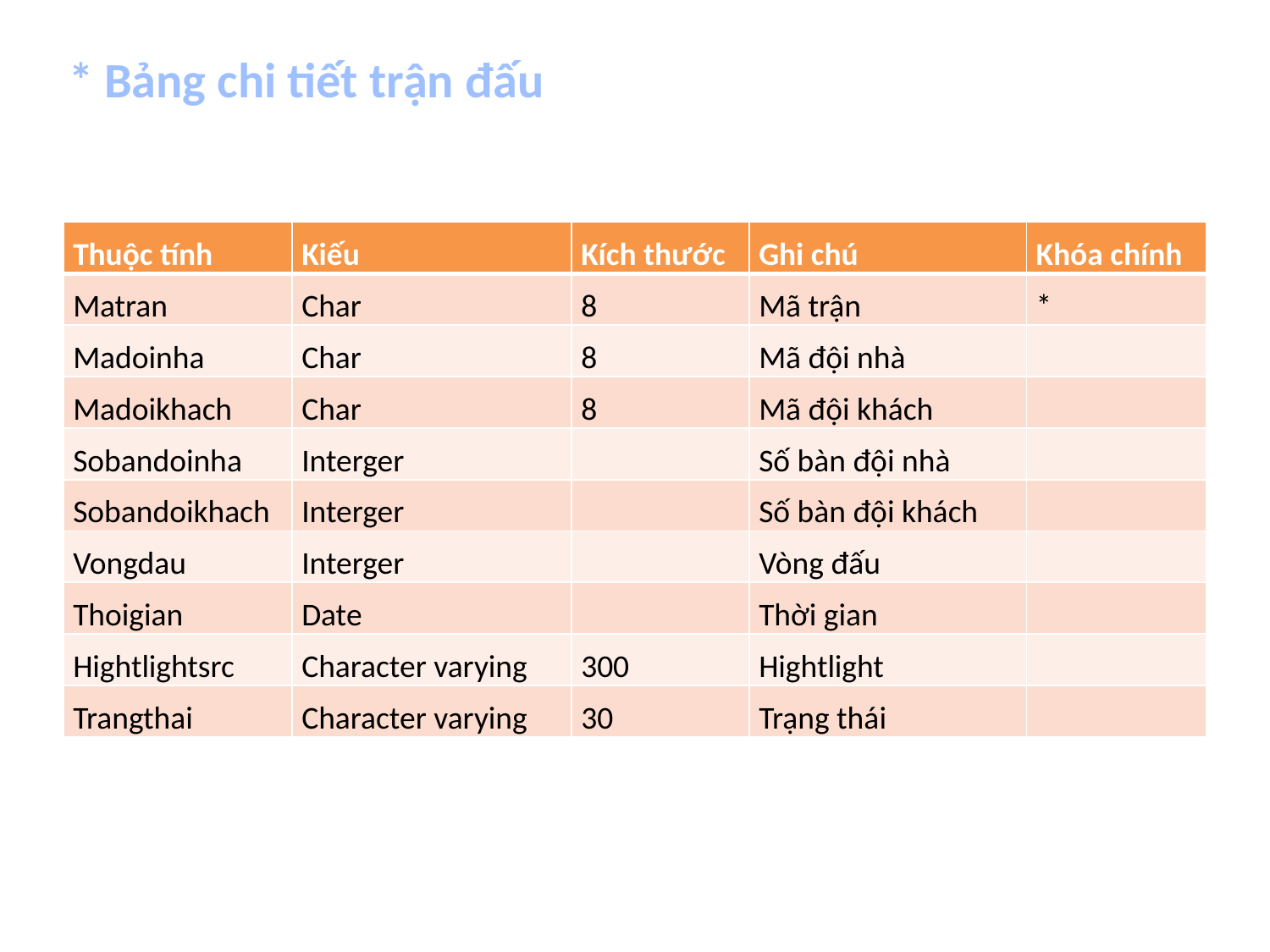

* Bảng chi tiết trận đấu
| Thuộc tính | Kiếu | Kích thước | Ghi chú | Khóa chính |
| --- | --- | --- | --- | --- |
| Matran | Char | 8 | Mã trận | \* |
| Madoinha | Char | 8 | Mã đội nhà |  |
| Madoikhach | Char | 8 | Mã đội khách |  |
| Sobandoinha | Interger |  | Số bàn đội nhà |  |
| Sobandoikhach | Interger |  | Số bàn đội khách |  |
| Vongdau | Interger |  | Vòng đấu |  |
| Thoigian | Date |  | Thời gian |  |
| Hightlightsrc | Character varying | 300 | Hightlight |  |
| Trangthai | Character varying | 30 | Trạng thái |  |